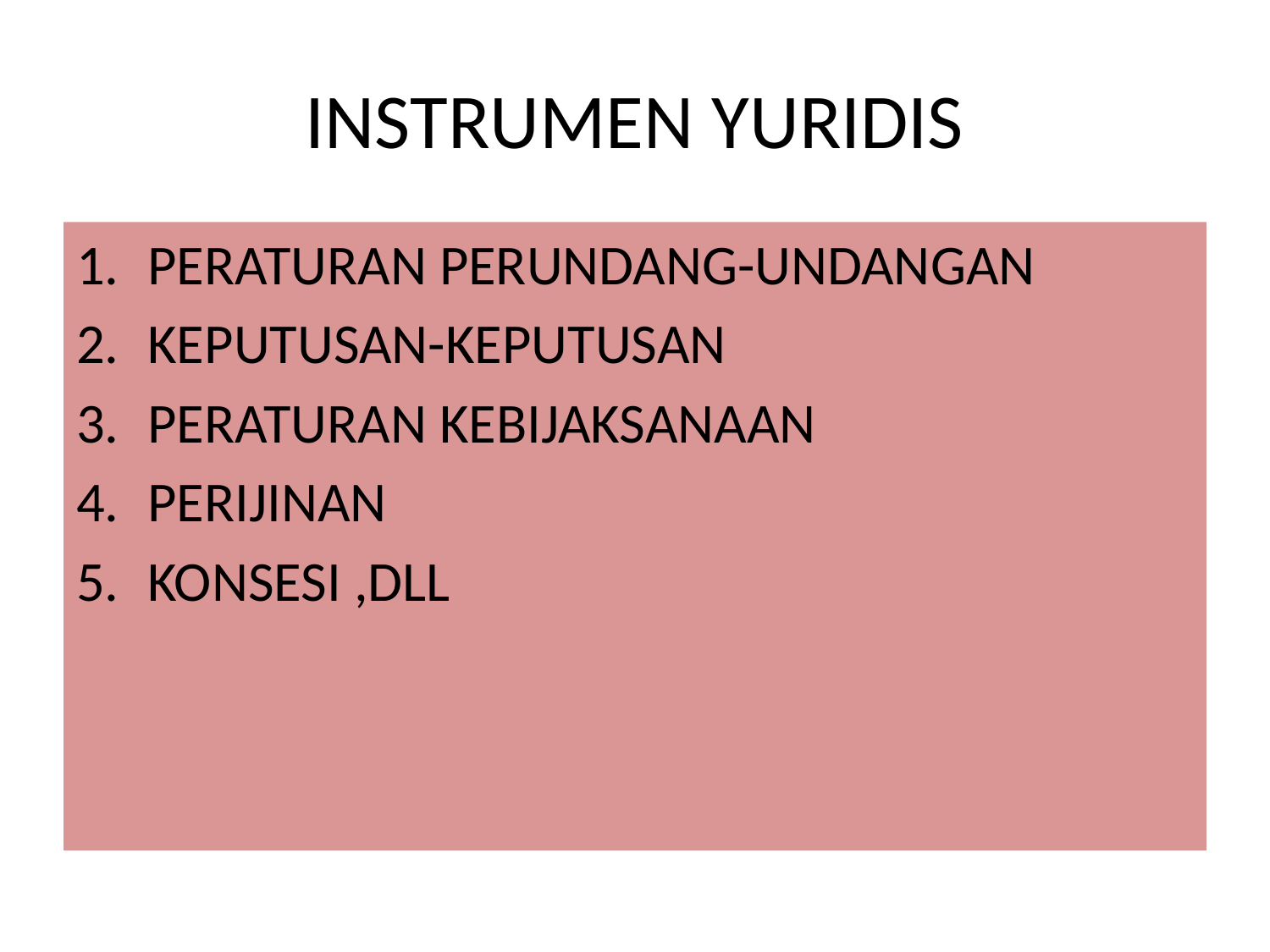

# INSTRUMEN YURIDIS
PERATURAN PERUNDANG-UNDANGAN
KEPUTUSAN-KEPUTUSAN
PERATURAN KEBIJAKSANAAN
PERIJINAN
KONSESI ,DLL